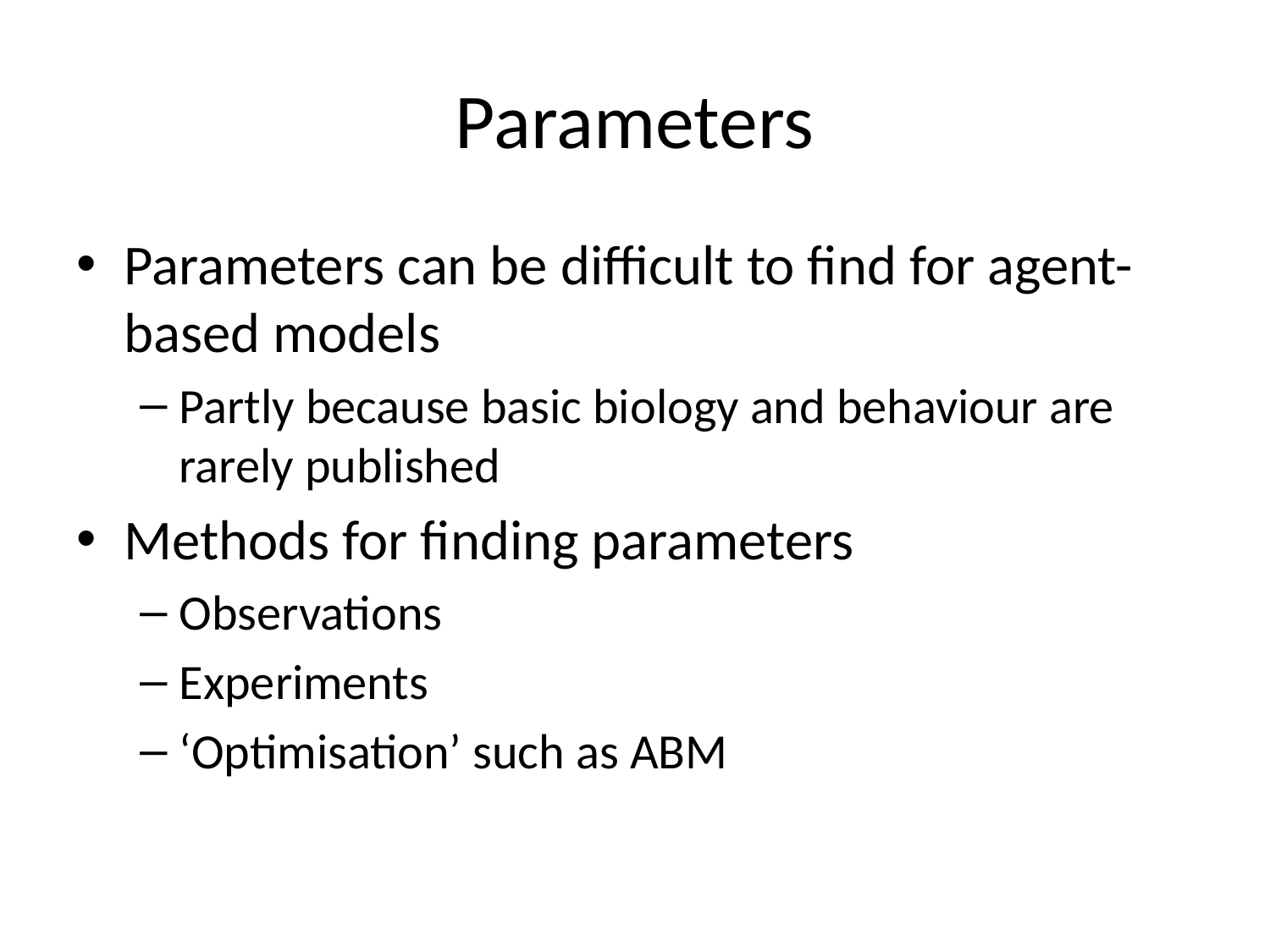

# Parameters
Parameters can be difficult to find for agent-based models
Partly because basic biology and behaviour are rarely published
Methods for finding parameters
Observations
Experiments
‘Optimisation’ such as ABM